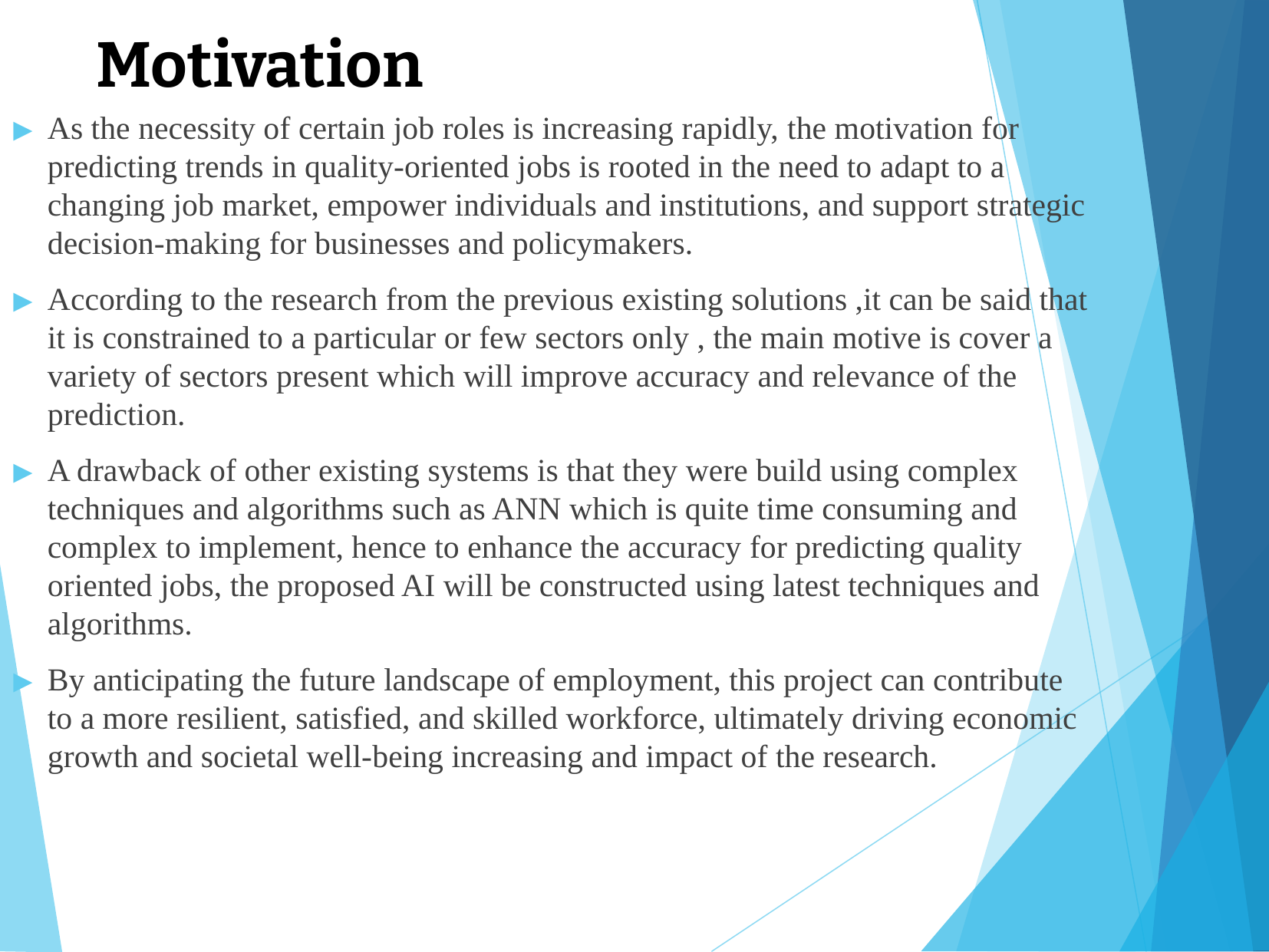

# Motivation
As the necessity of certain job roles is increasing rapidly, the motivation for predicting trends in quality-oriented jobs is rooted in the need to adapt to a changing job market, empower individuals and institutions, and support strategic decision-making for businesses and policymakers.
According to the research from the previous existing solutions ,it can be said that it is constrained to a particular or few sectors only , the main motive is cover a variety of sectors present which will improve accuracy and relevance of the prediction.
A drawback of other existing systems is that they were build using complex techniques and algorithms such as ANN which is quite time consuming and complex to implement, hence to enhance the accuracy for predicting quality oriented jobs, the proposed AI will be constructed using latest techniques and algorithms.
By anticipating the future landscape of employment, this project can contribute to a more resilient, satisfied, and skilled workforce, ultimately driving economic growth and societal well-being increasing and impact of the research.